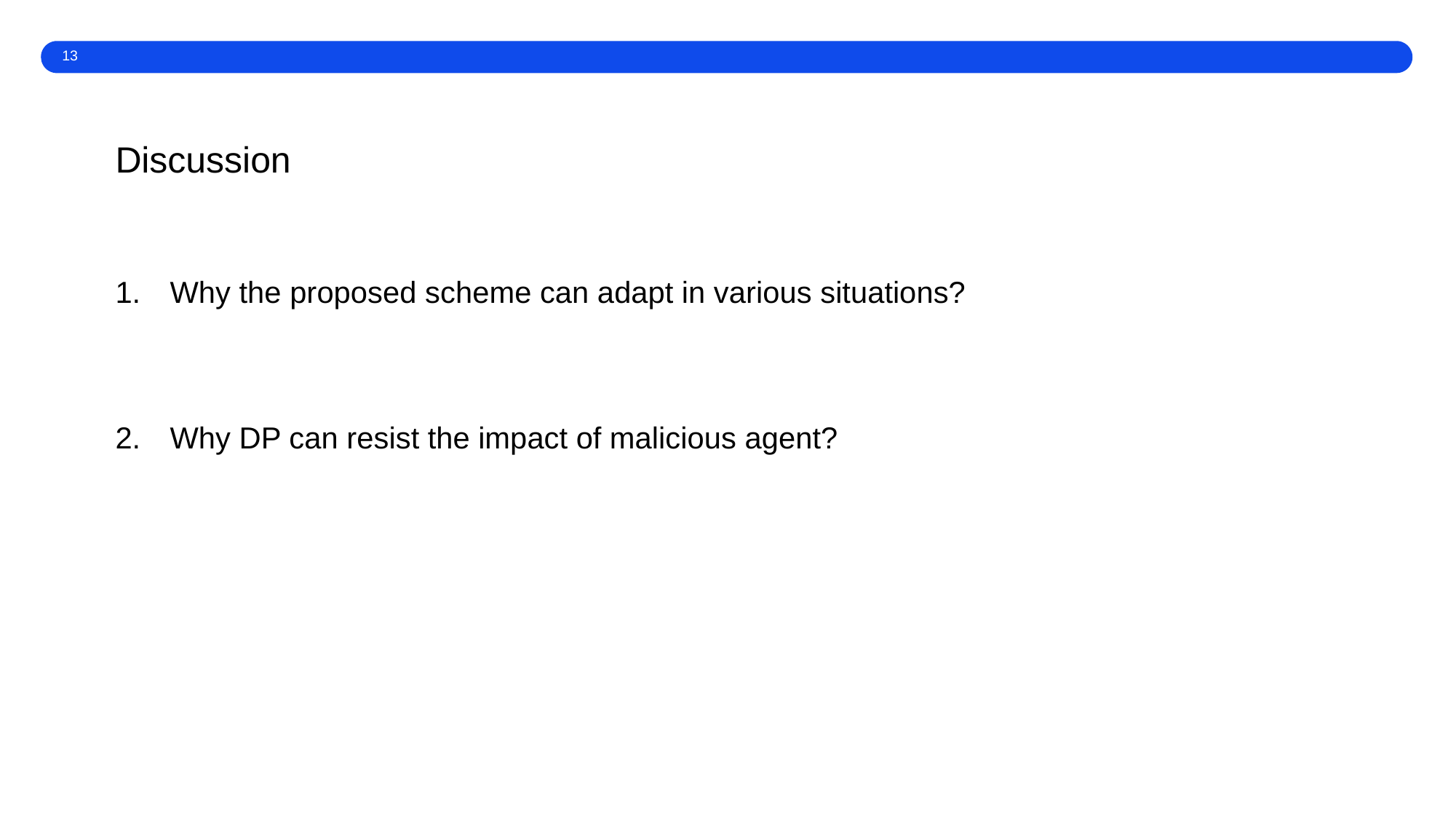

13
Discussion
Why the proposed scheme can adapt in various situations?

Why DP can resist the impact of malicious agent?